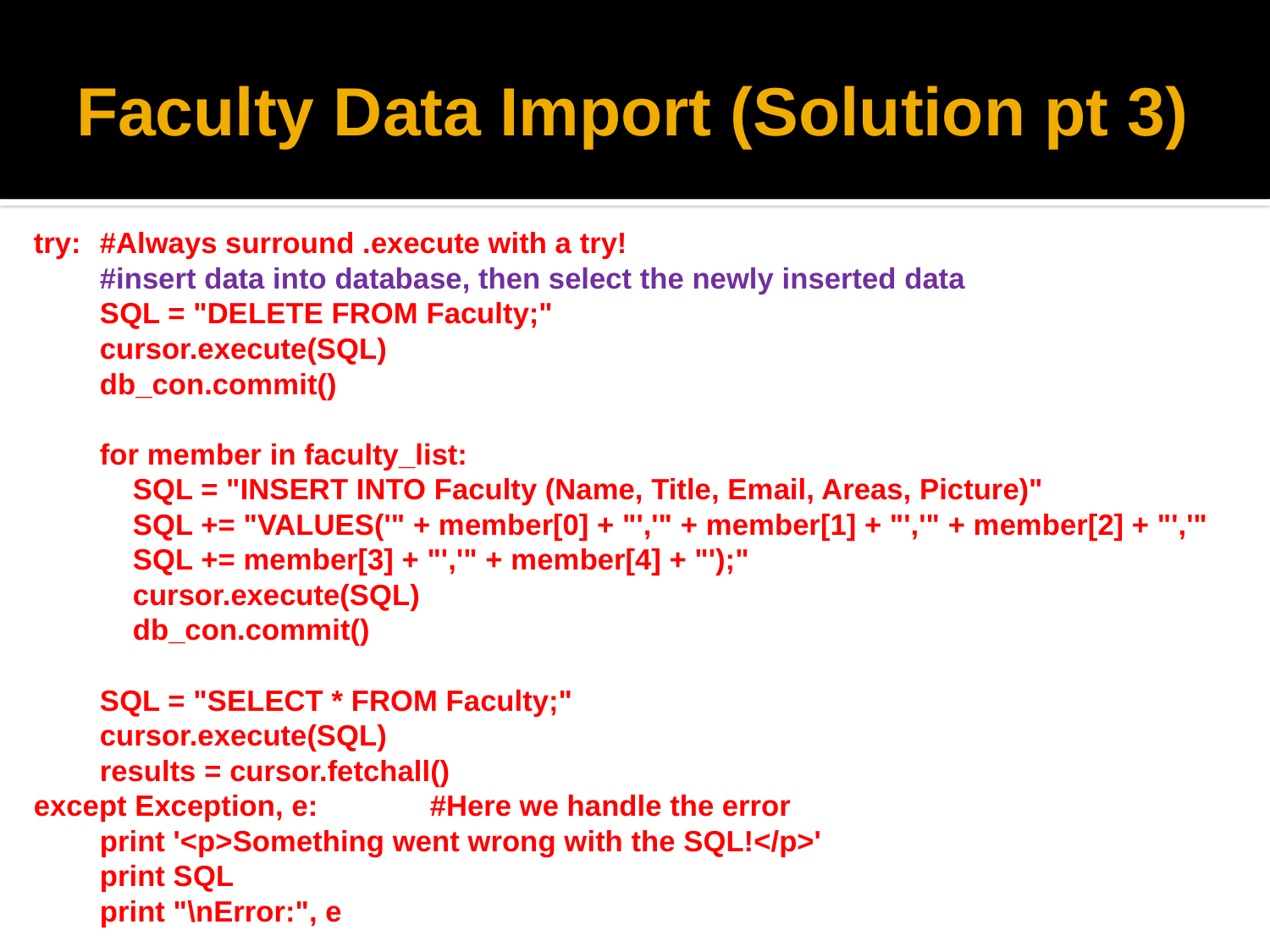

# Faculty Data Import (Solution pt 3)
try:				#Always surround .execute with a try!
        #insert data into database, then select the newly inserted data
        SQL = "DELETE FROM Faculty;"
        cursor.execute(SQL)
        db_con.commit()

        for member in faculty_list:
            SQL = "INSERT INTO Faculty (Name, Title, Email, Areas, Picture)"
            SQL += "VALUES('" + member[0] + "','" + member[1] + "','" + member[2] + "','"
            SQL += member[3] + "','" + member[4] + "');"
            cursor.execute(SQL)
            db_con.commit()

        SQL = "SELECT * FROM Faculty;"
        cursor.execute(SQL)
        results = cursor.fetchall()
except Exception, e:		#Here we handle the error
        print '<p>Something went wrong with the SQL!</p>'
        print SQL
        print "\nError:", e